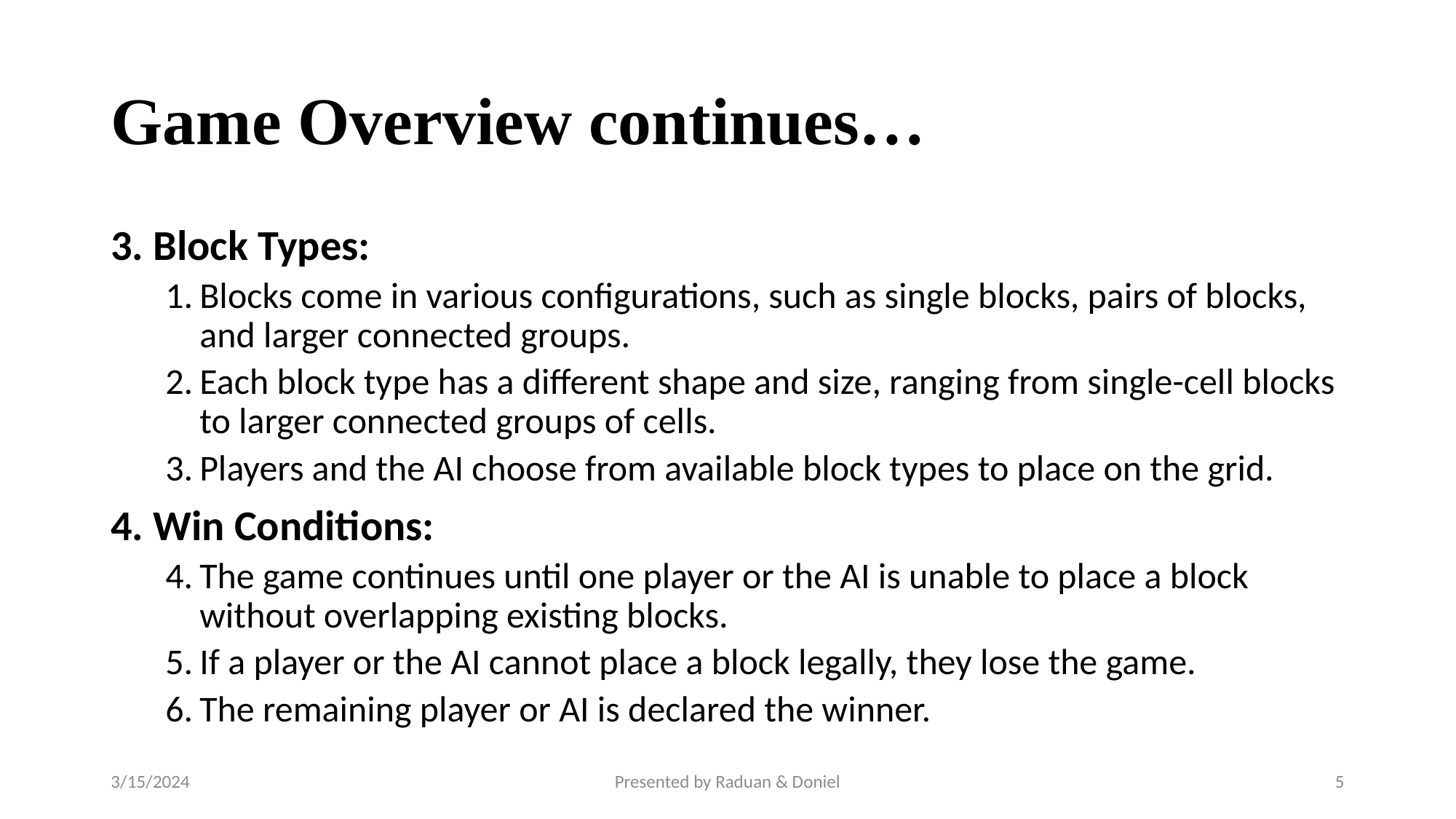

# Game Overview continues…
3. Block Types:
Blocks come in various configurations, such as single blocks, pairs of blocks, and larger connected groups.
Each block type has a different shape and size, ranging from single-cell blocks to larger connected groups of cells.
Players and the AI choose from available block types to place on the grid.
4. Win Conditions:
The game continues until one player or the AI is unable to place a block without overlapping existing blocks.
If a player or the AI cannot place a block legally, they lose the game.
The remaining player or AI is declared the winner.

3/15/2024
Presented by Raduan & Doniel
5